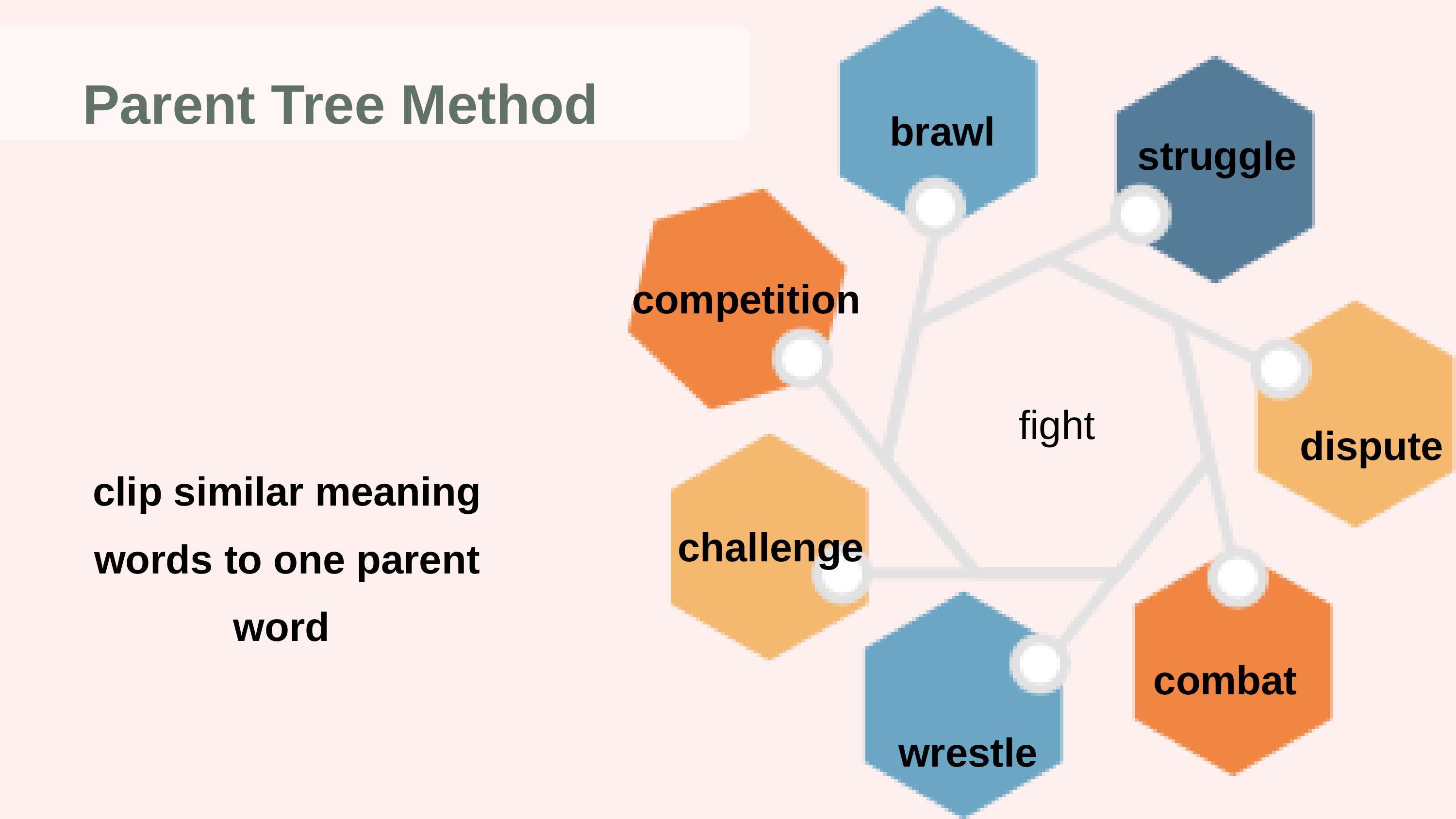

Parent Tree Method
brawl
struggle
competition
fight
dispute
clip similar meaning words to one parent word
challenge
combat
wrestle